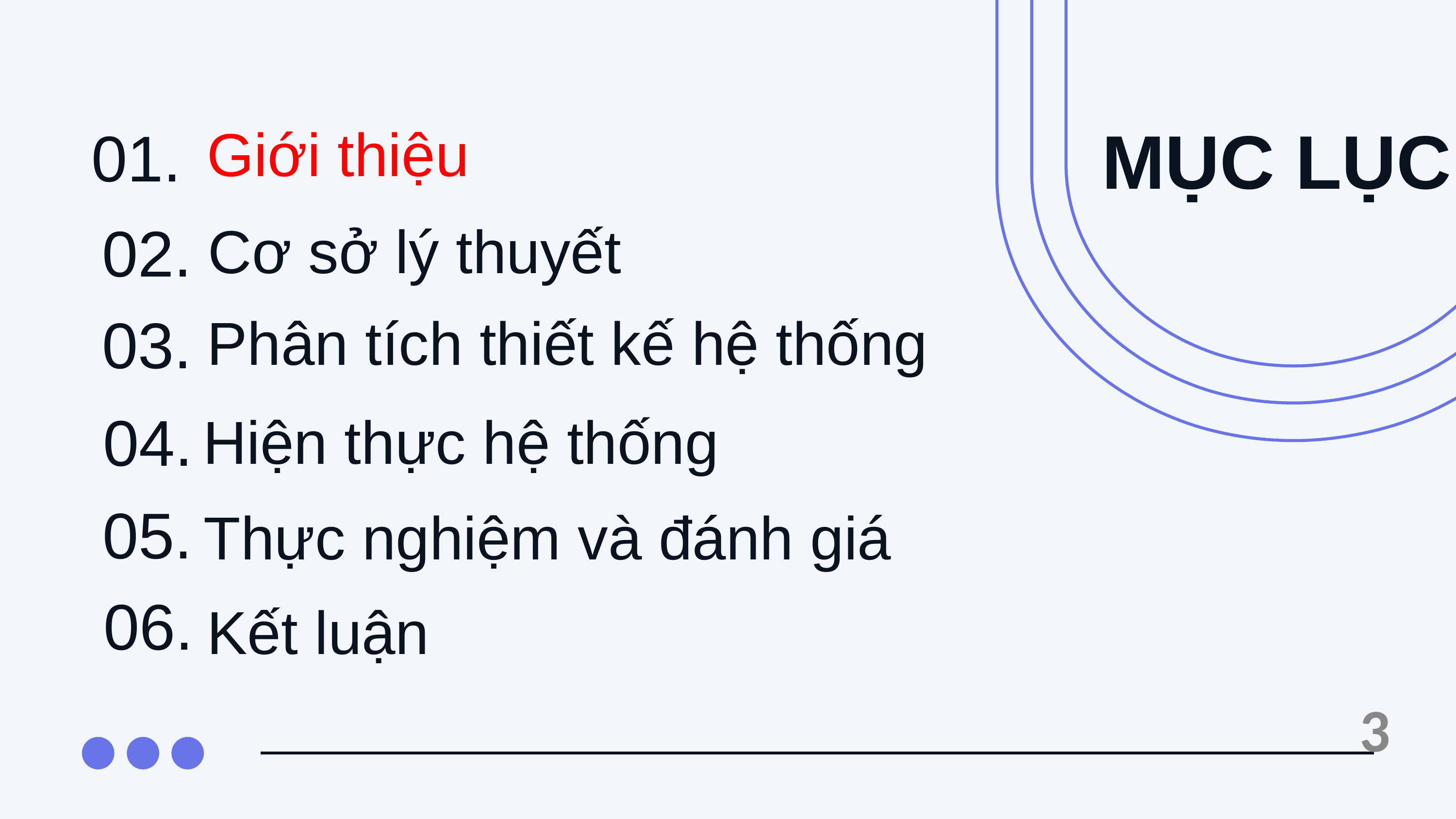

01.
MỤC LỤC
Giới thiệu
02.
Cơ sở lý thuyết
03.
Phân tích thiết kế hệ thống
04.
Hiện thực hệ thống
05.
Thực nghiệm và đánh giá
06.
Kết luận
3